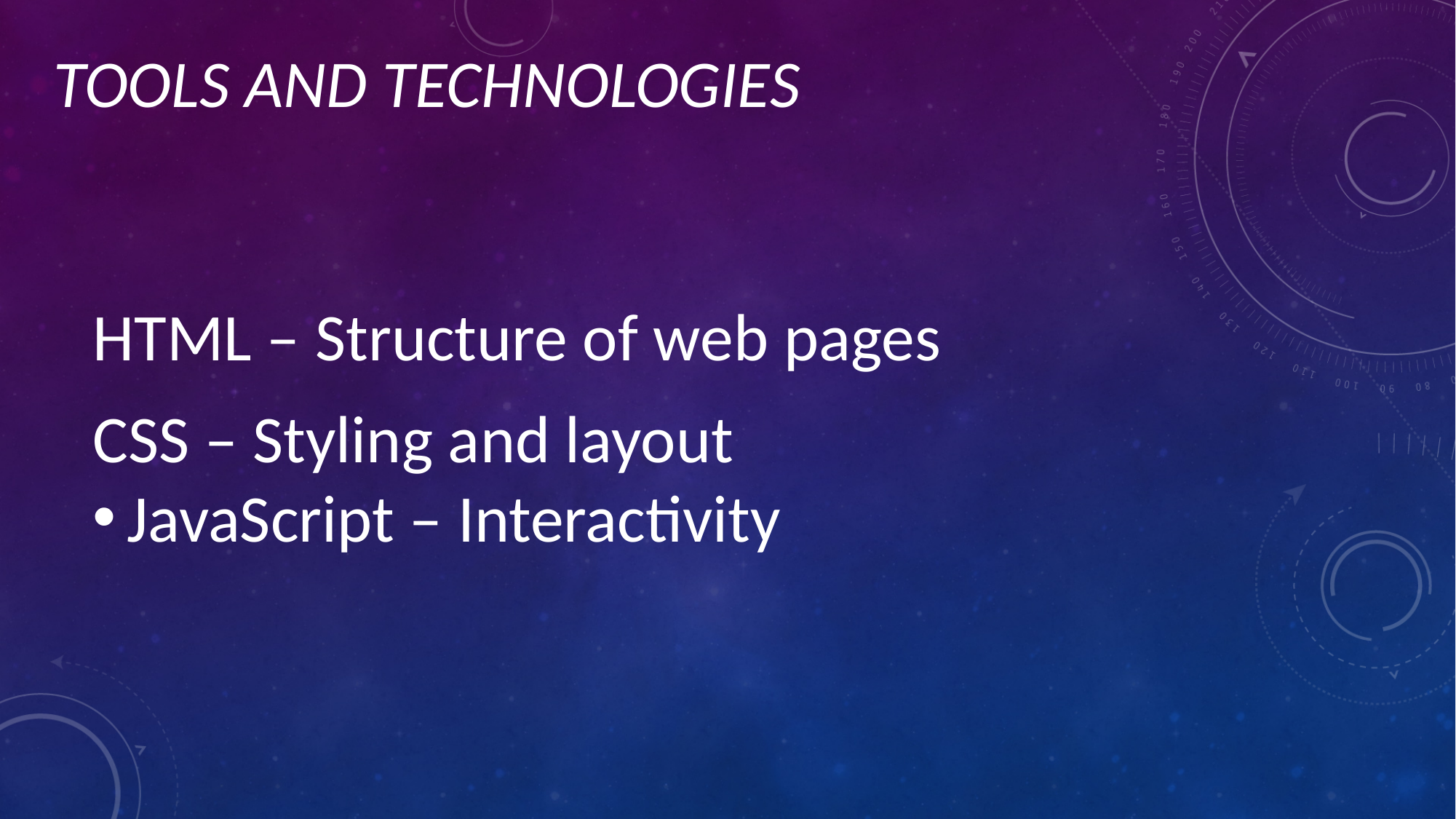

# TOOLS AND TECHNOLOGIES
HTML – Structure of web pages
CSS – Styling and layout
JavaScript – Interactivity